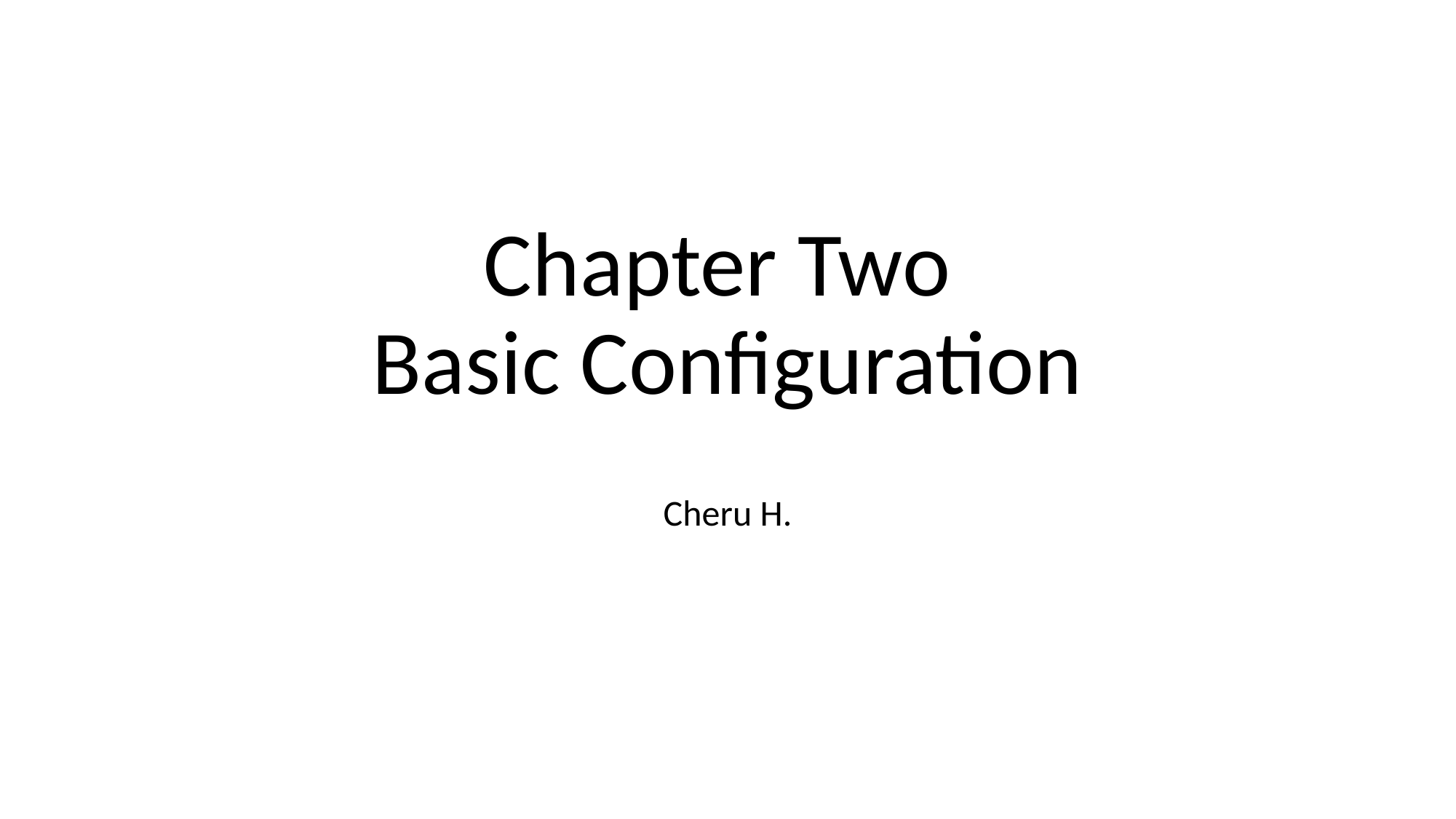

# Chapter Two Basic Configuration

Cheru H.